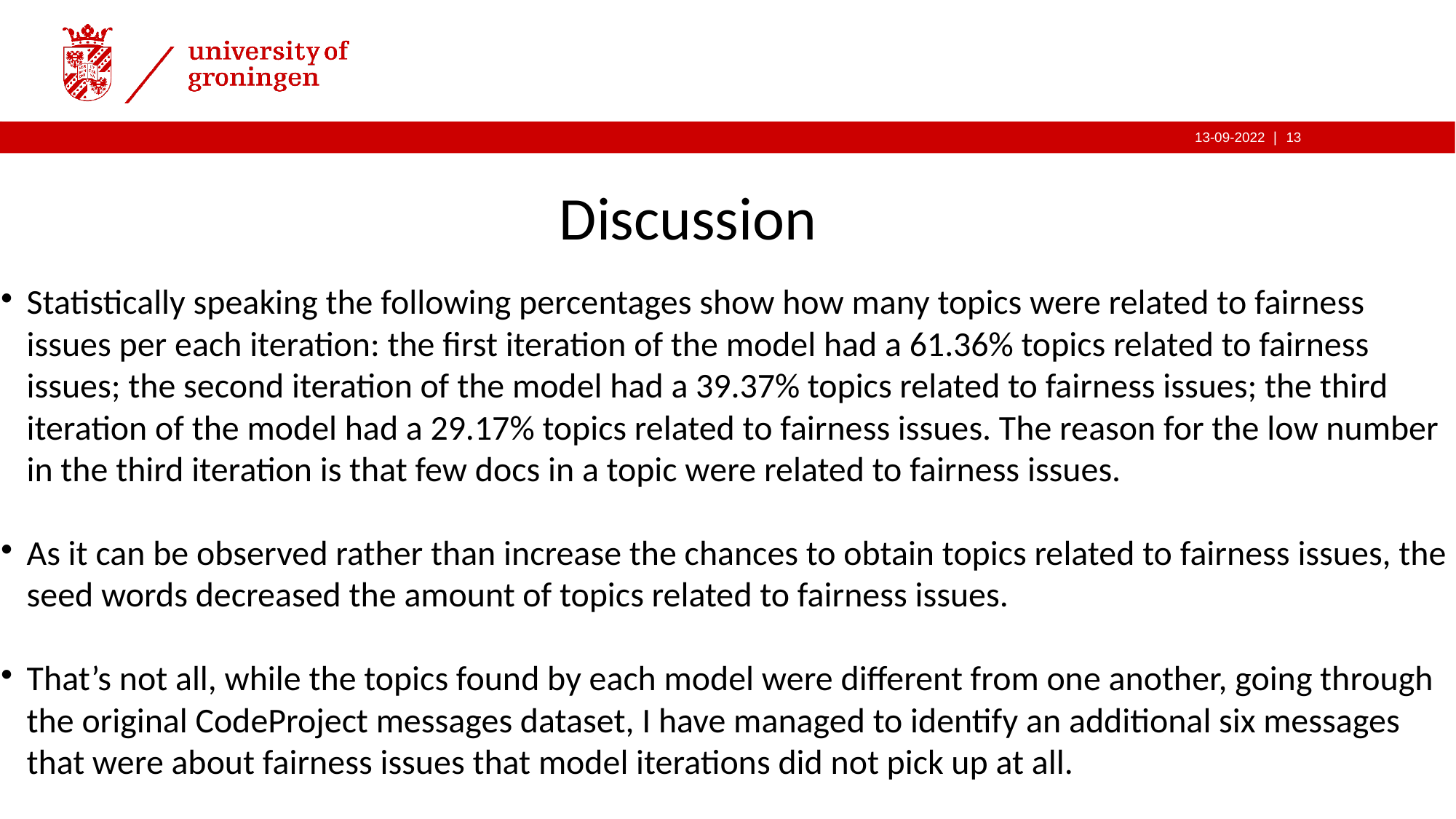

# Discussion
Statistically speaking the following percentages show how many topics were related to fairness issues per each iteration: the first iteration of the model had a 61.36% topics related to fairness issues; the second iteration of the model had a 39.37% topics related to fairness issues; the third iteration of the model had a 29.17% topics related to fairness issues. The reason for the low number in the third iteration is that few docs in a topic were related to fairness issues.

As it can be observed rather than increase the chances to obtain topics related to fairness issues, the seed words decreased the amount of topics related to fairness issues.

That’s not all, while the topics found by each model were different from one another, going through the original CodeProject messages dataset, I have managed to identify an additional six messages that were about fairness issues that model iterations did not pick up at all.